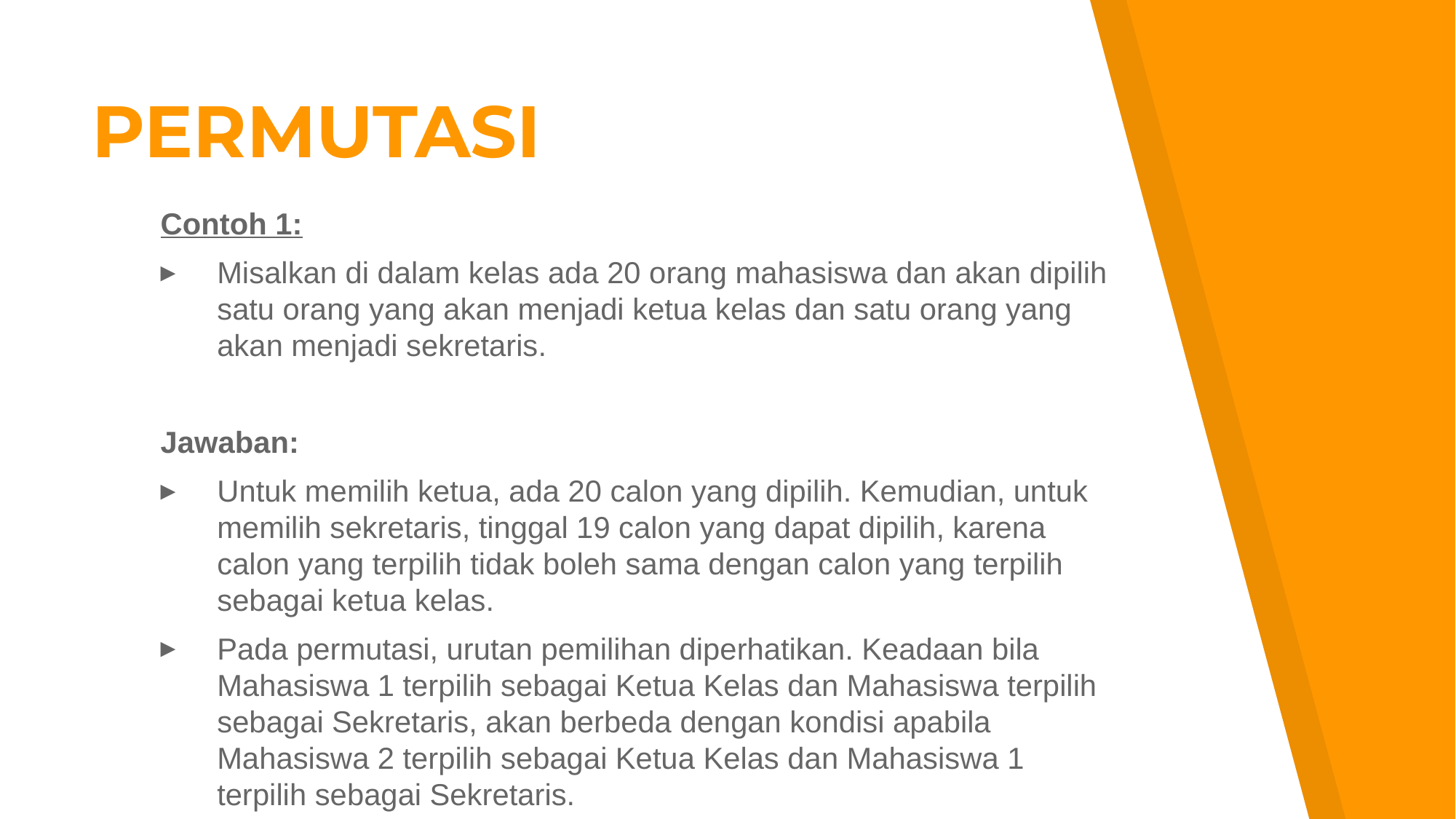

# PERMUTASI
Contoh 1:
Misalkan di dalam kelas ada 20 orang mahasiswa dan akan dipilih satu orang yang akan menjadi ketua kelas dan satu orang yang akan menjadi sekretaris.

Jawaban:
Untuk memilih ketua, ada 20 calon yang dipilih. Kemudian, untuk memilih sekretaris, tinggal 19 calon yang dapat dipilih, karena calon yang terpilih tidak boleh sama dengan calon yang terpilih sebagai ketua kelas.
Pada permutasi, urutan pemilihan diperhatikan. Keadaan bila Mahasiswa 1 terpilih sebagai Ketua Kelas dan Mahasiswa terpilih sebagai Sekretaris, akan berbeda dengan kondisi apabila Mahasiswa 2 terpilih sebagai Ketua Kelas dan Mahasiswa 1 terpilih sebagai Sekretaris.